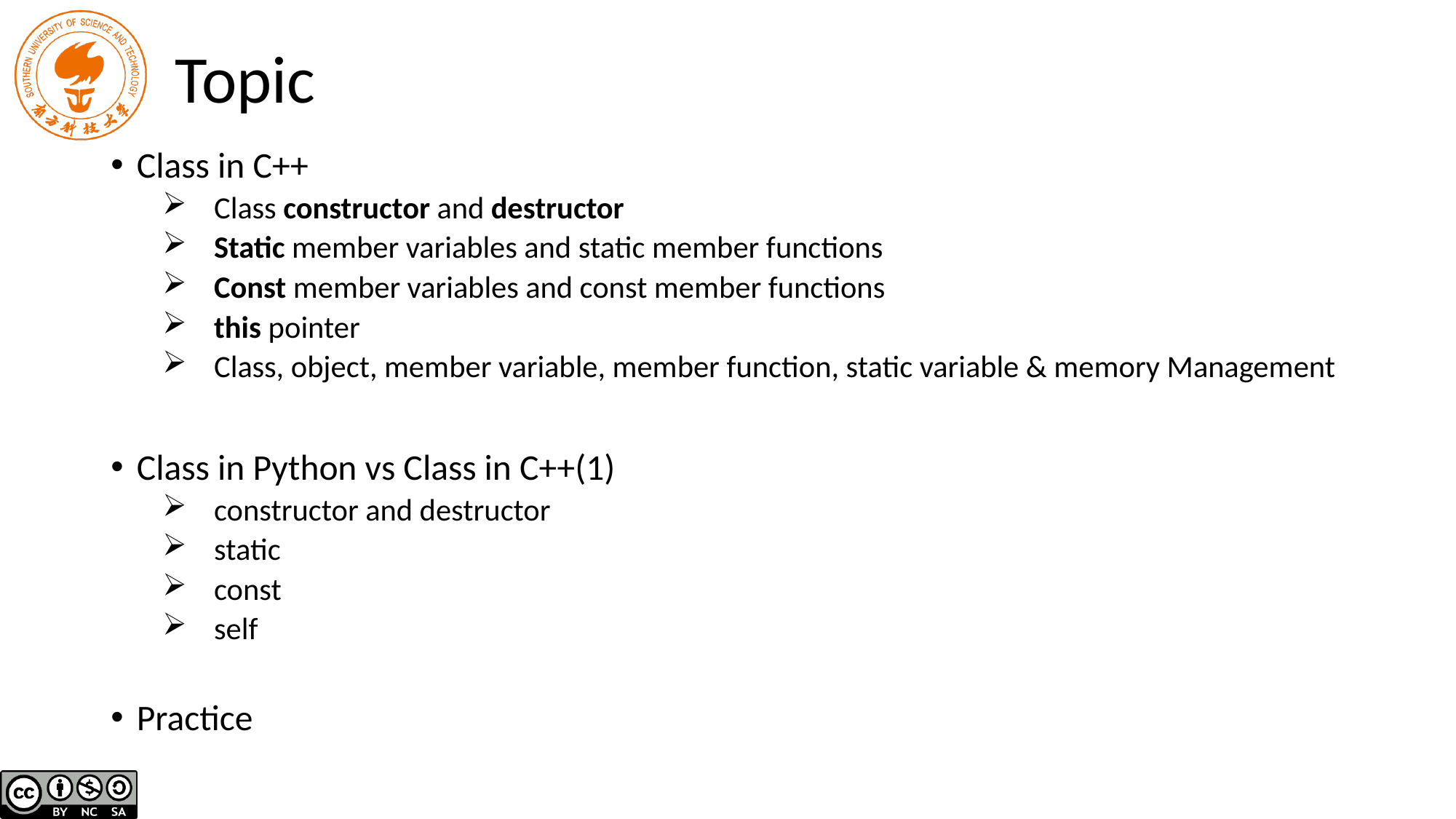

# Topic
Class in C++
Class constructor and destructor
Static member variables and static member functions
Const member variables and const member functions
this pointer
Class, object, member variable, member function, static variable & memory Management

Class in Python vs Class in C++(1)
constructor and destructor
static
const
self

Practice